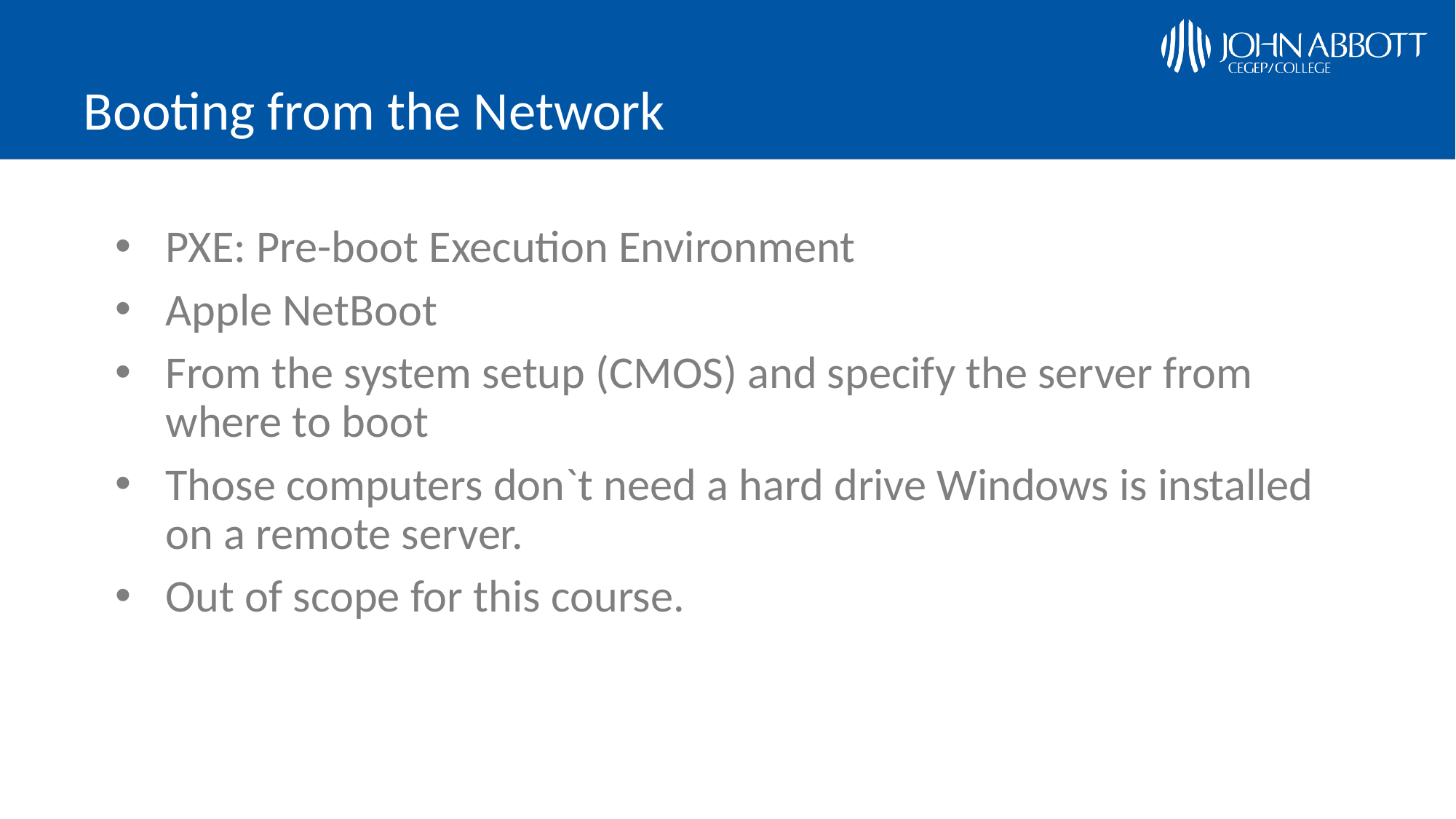

# Booting from the Network
PXE: Pre-boot Execution Environment
Apple NetBoot
From the system setup (CMOS) and specify the server from where to boot
Those computers don`t need a hard drive Windows is installed on a remote server.
Out of scope for this course.